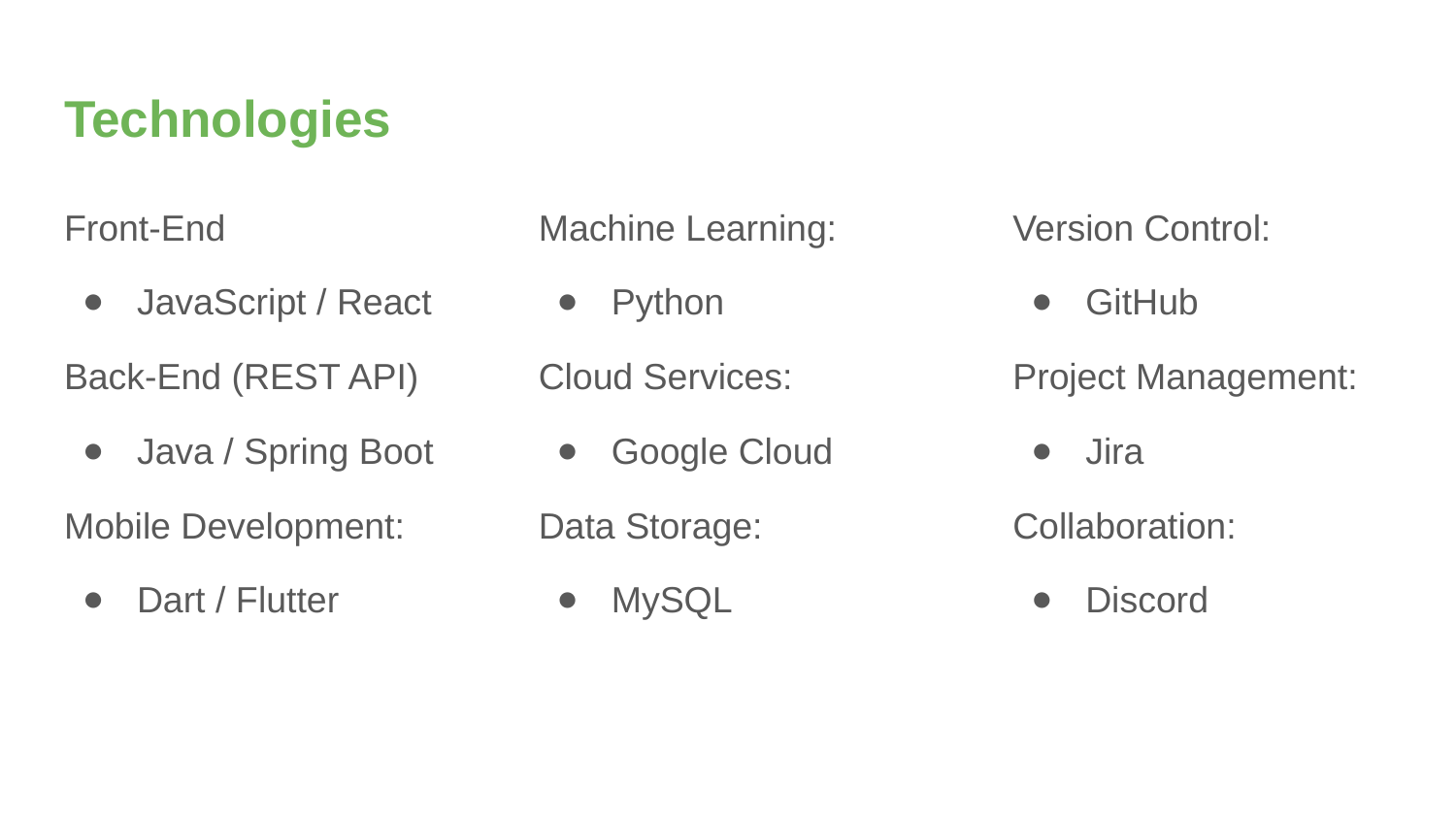

# Technologies
Front-End
JavaScript / React
Back-End (REST API)
Java / Spring Boot
Mobile Development:
Dart / Flutter
Machine Learning:
Python
Cloud Services:
Google Cloud
Data Storage:
MySQL
Version Control:
GitHub
Project Management:
Jira
Collaboration:
Discord